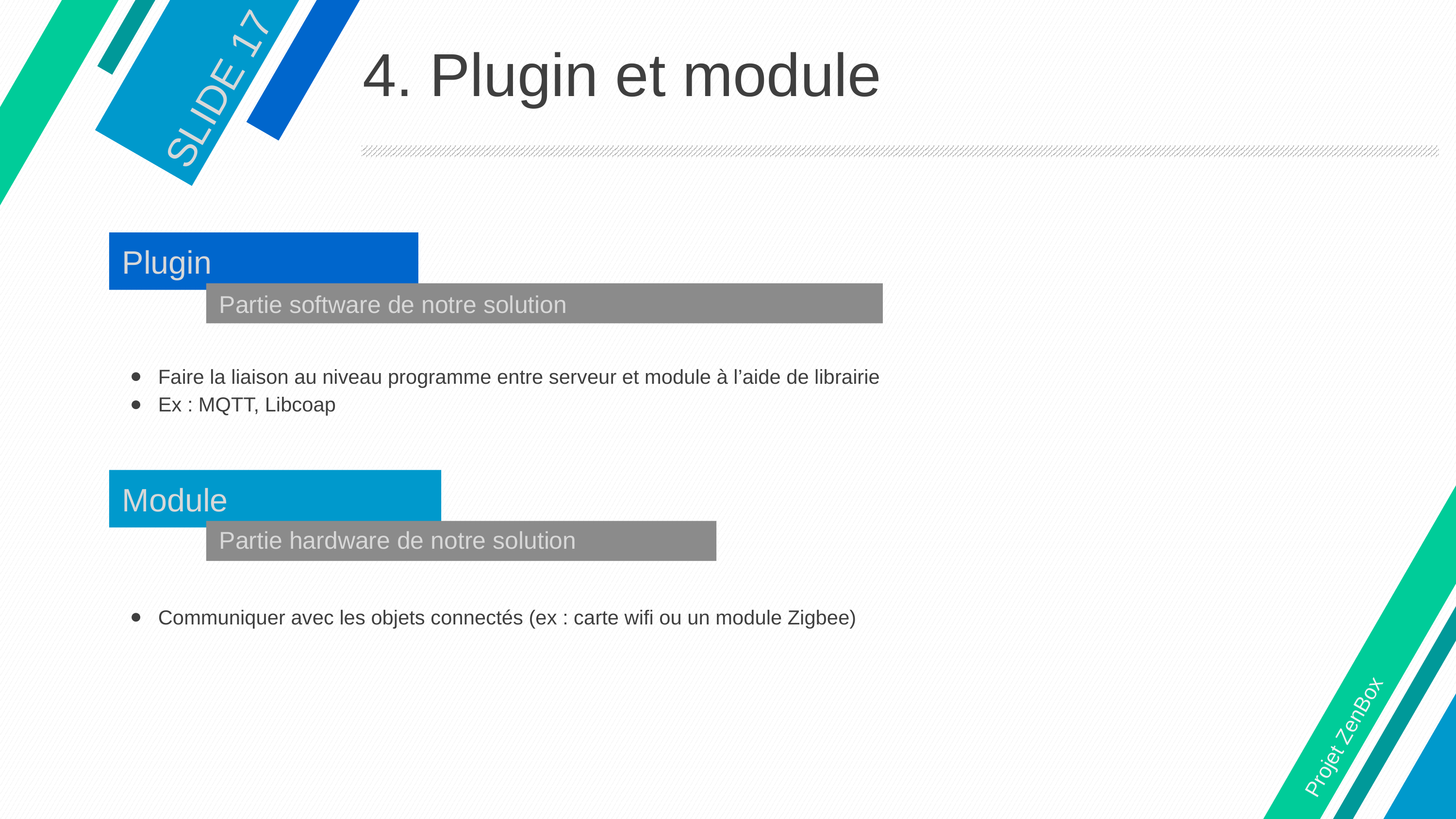

# 4. Plugin et module
SLIDE 17
Plugin
Partie software de notre solution

Faire la liaison au niveau programme entre serveur et module à l’aide de librairie
Ex : MQTT, Libcoap

Module
Partie hardware de notre solution

Communiquer avec les objets connectés (ex : carte wifi ou un module Zigbee)
Projet ZenBox